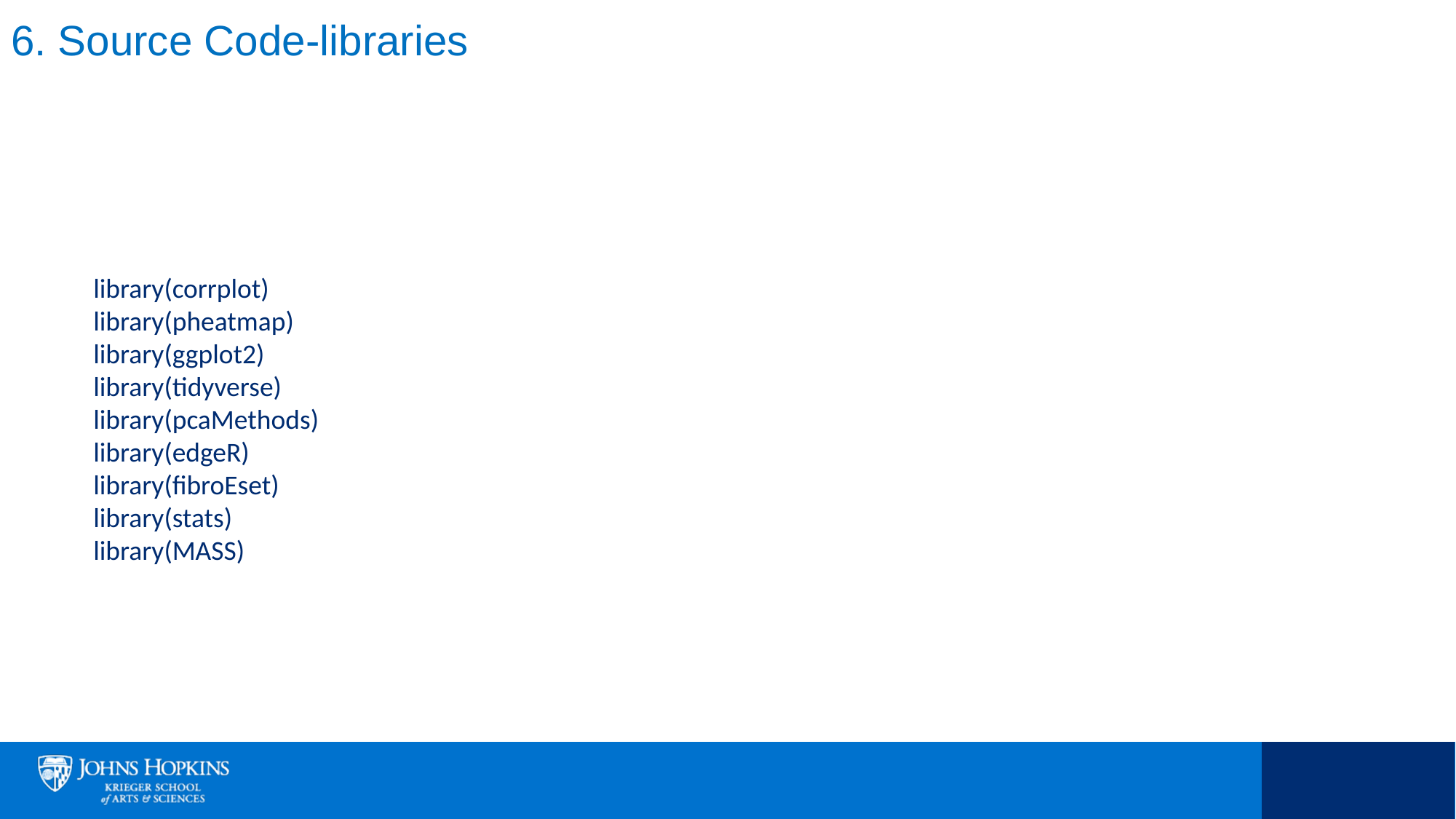

# 6. Source Code-libraries
library(corrplot)
library(pheatmap)
library(ggplot2)
library(tidyverse)
library(pcaMethods)
library(edgeR)
library(fibroEset)
library(stats)
library(MASS)